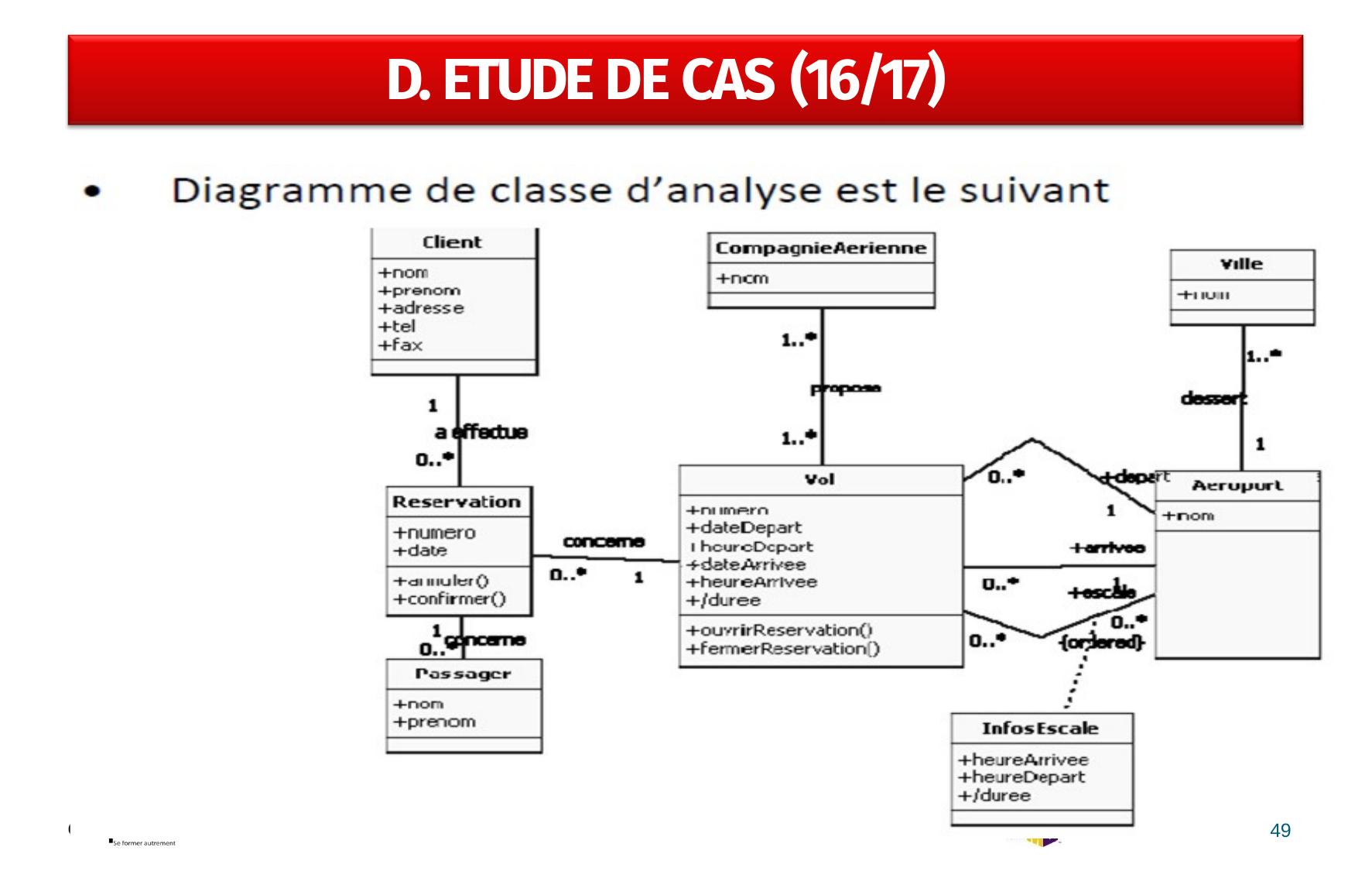

# D. ETUDE DE CAS (16/17)

49